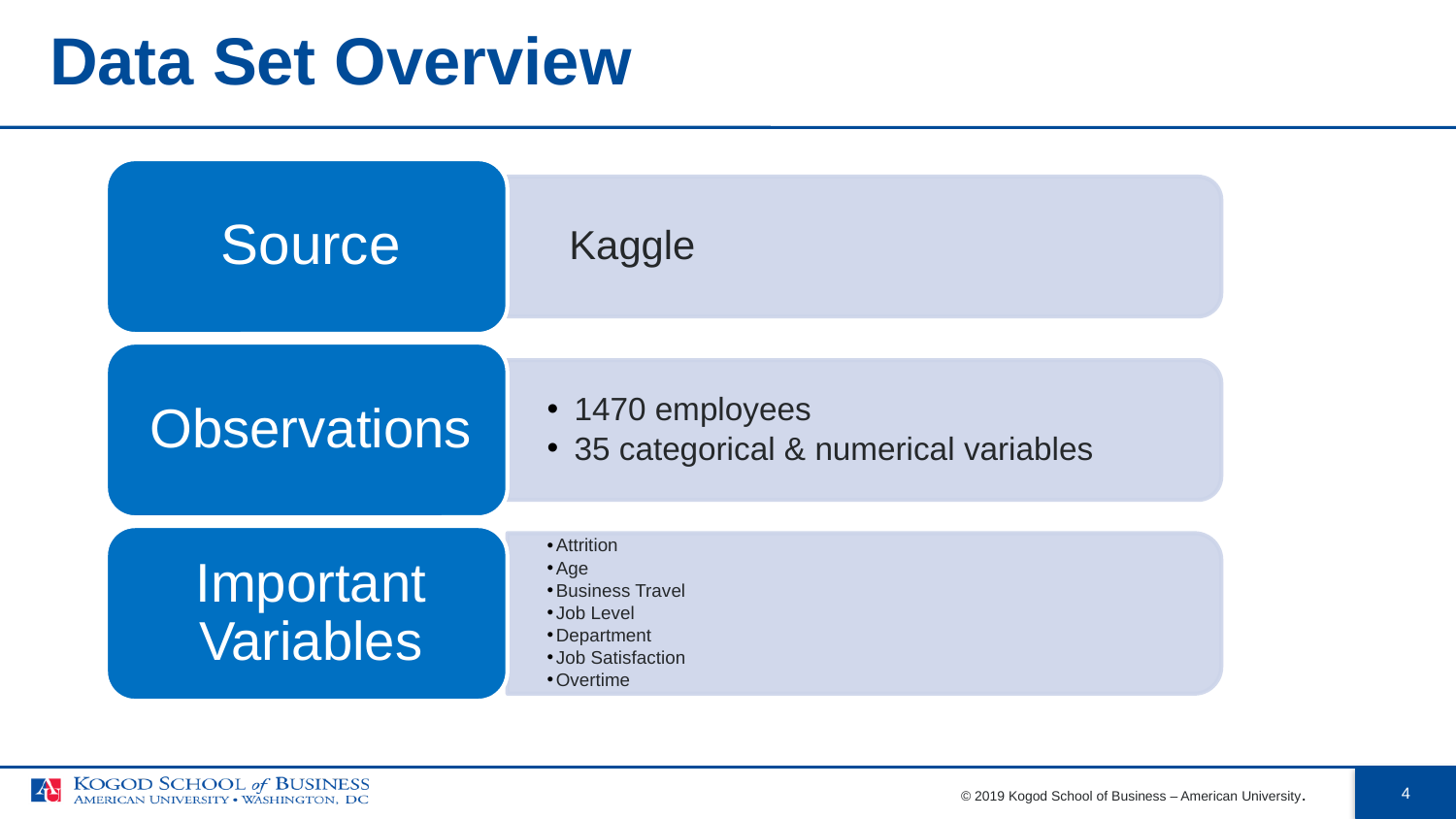

# Data Set Overview
  Kaggle
Source
1470 employees
35 categorical & numerical variables
Observations
Attrition
Age
Business Travel
Job Level
Department
Job Satisfaction
Overtime
Important Variables